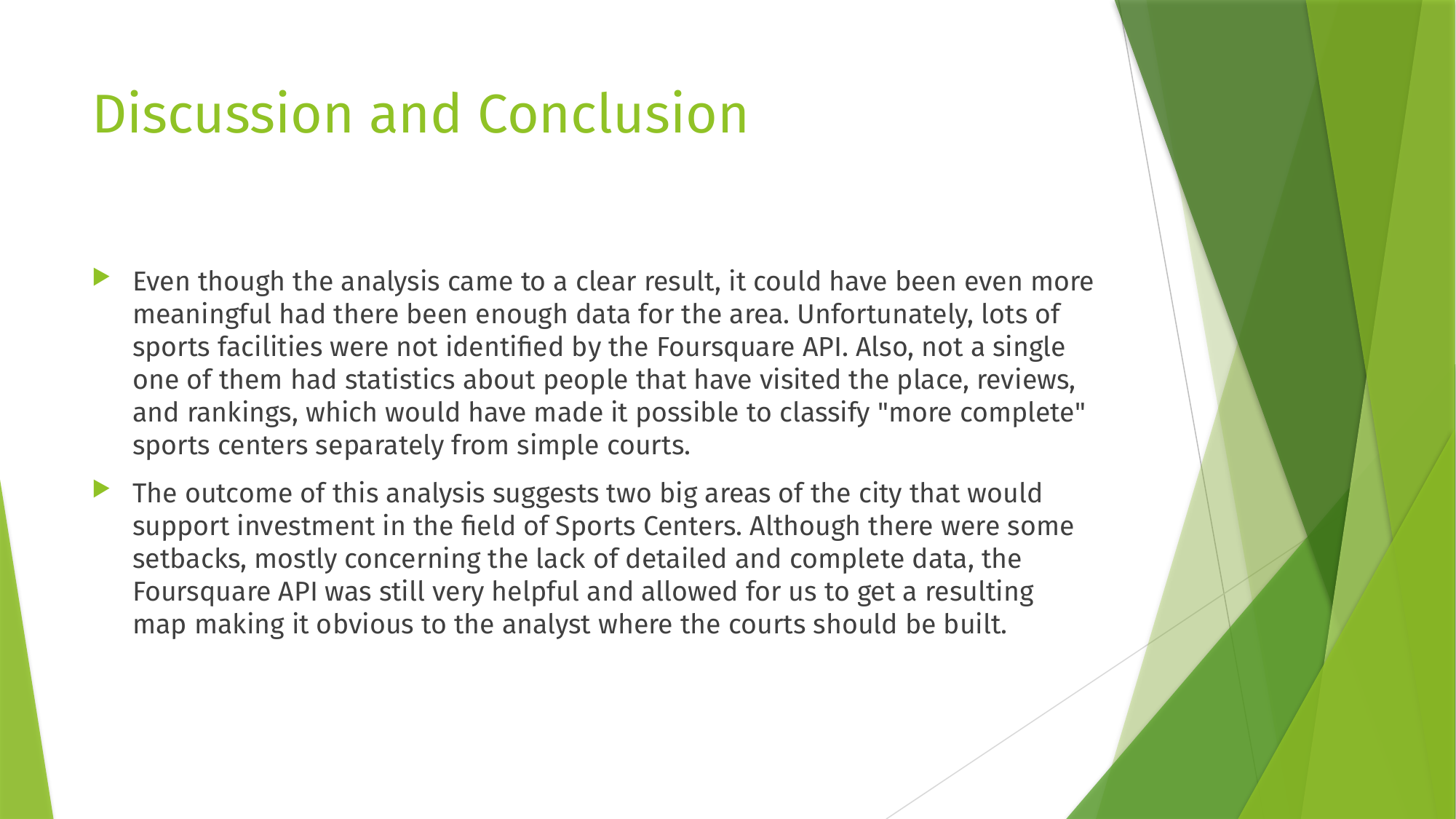

# Discussion and Conclusion
Even though the analysis came to a clear result, it could have been even more meaningful had there been enough data for the area. Unfortunately, lots of sports facilities were not identified by the Foursquare API. Also, not a single one of them had statistics about people that have visited the place, reviews, and rankings, which would have made it possible to classify "more complete" sports centers separately from simple courts.
The outcome of this analysis suggests two big areas of the city that would support investment in the field of Sports Centers. Although there were some setbacks, mostly concerning the lack of detailed and complete data, the Foursquare API was still very helpful and allowed for us to get a resulting map making it obvious to the analyst where the courts should be built.